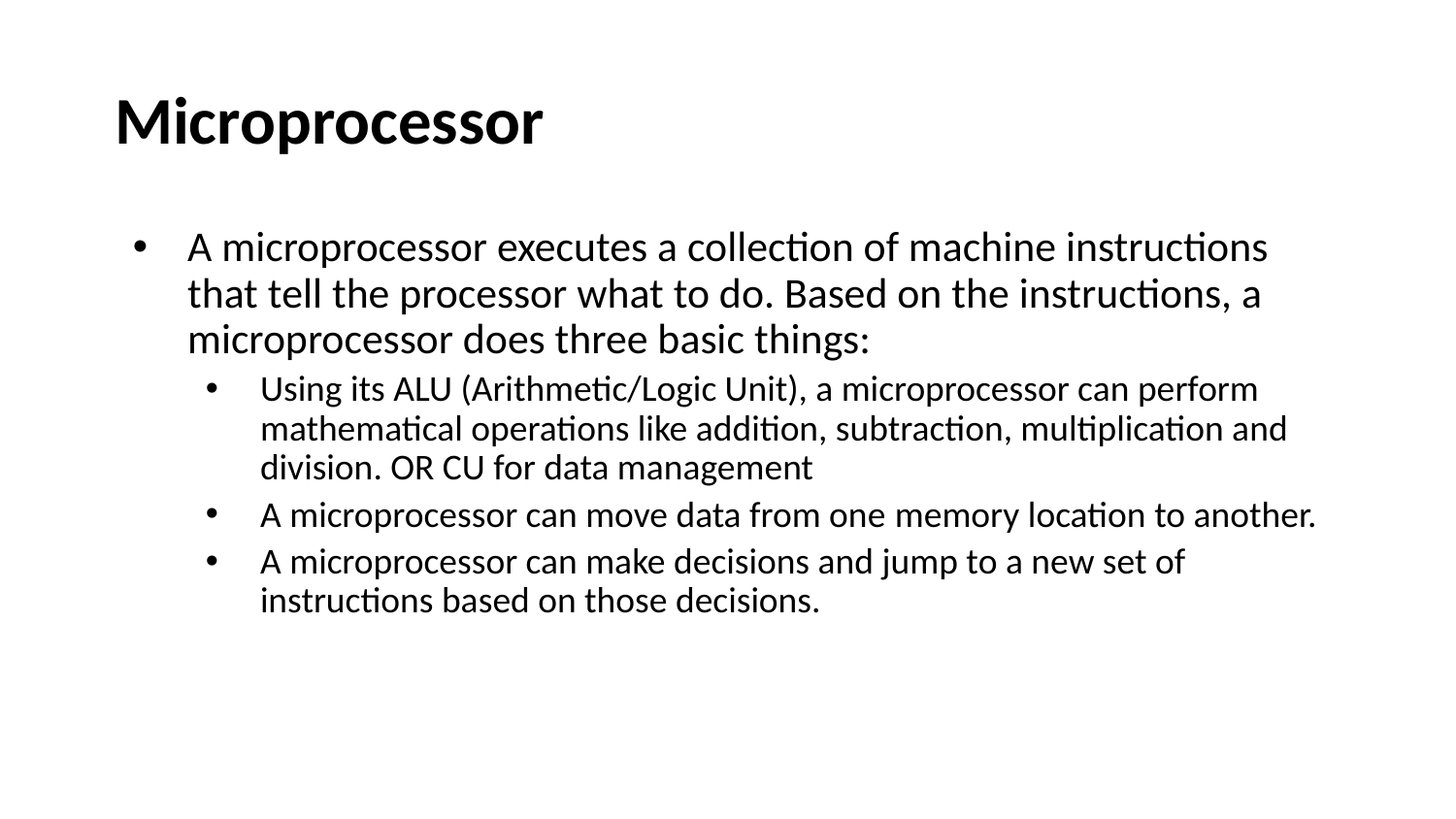

# Microprocessor
A microprocessor executes a collection of machine instructions that tell the processor what to do. Based on the instructions, a microprocessor does three basic things:
Using its ALU (Arithmetic/Logic Unit), a microprocessor can perform mathematical operations like addition, subtraction, multiplication and division. OR CU for data management
A microprocessor can move data from one memory location to another.
A microprocessor can make decisions and jump to a new set of instructions based on those decisions.